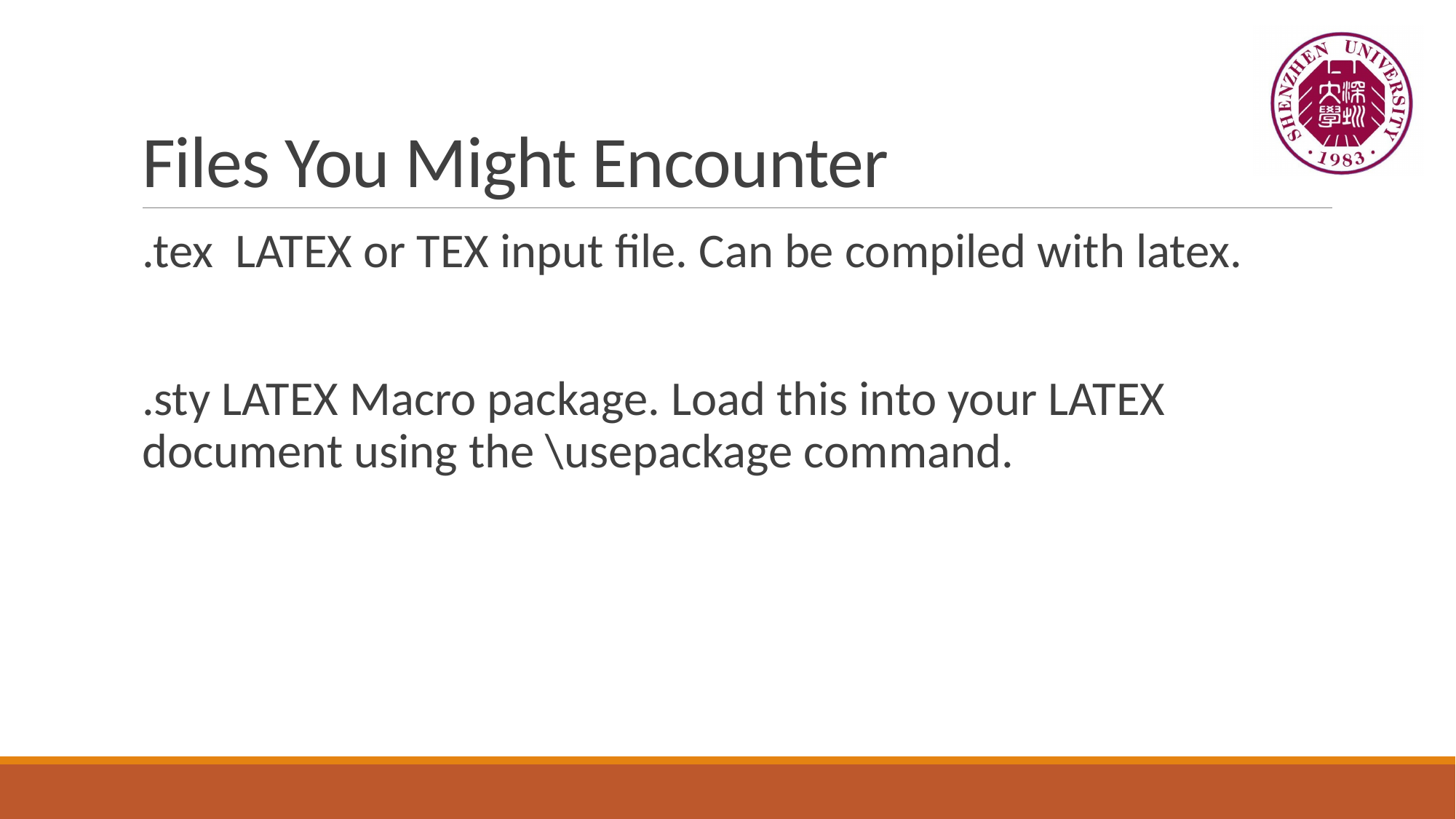

# Files You Might Encounter
.tex  LATEX or TEX input file. Can be compiled with latex.

.sty LATEX Macro package. Load this into your LATEX document using the \usepackage command.